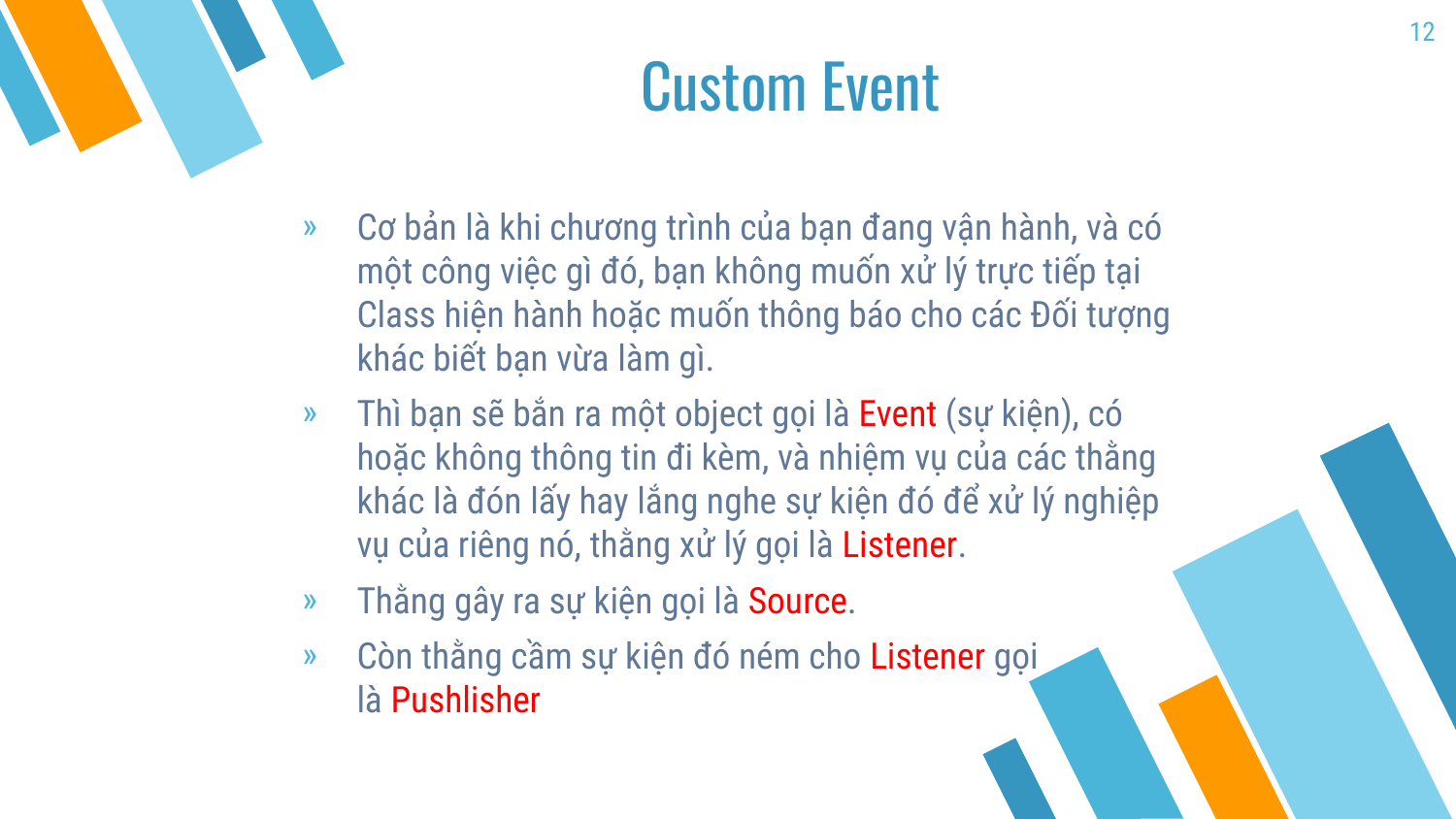

12
Custom Event
Cơ bản là khi chương trình của bạn đang vận hành, và có một công việc gì đó, bạn không muốn xử lý trực tiếp tại Class hiện hành hoặc muốn thông báo cho các Đối tượng khác biết bạn vừa làm gì.
Thì bạn sẽ bắn ra một object gọi là Event (sự kiện), có hoặc không thông tin đi kèm, và nhiệm vụ của các thằng khác là đón lấy hay lắng nghe sự kiện đó để xử lý nghiệp vụ của riêng nó, thằng xử lý gọi là Listener.
Thằng gây ra sự kiện gọi là Source.
Còn thằng cầm sự kiện đó ném cho Listener gọi là Pushlisher